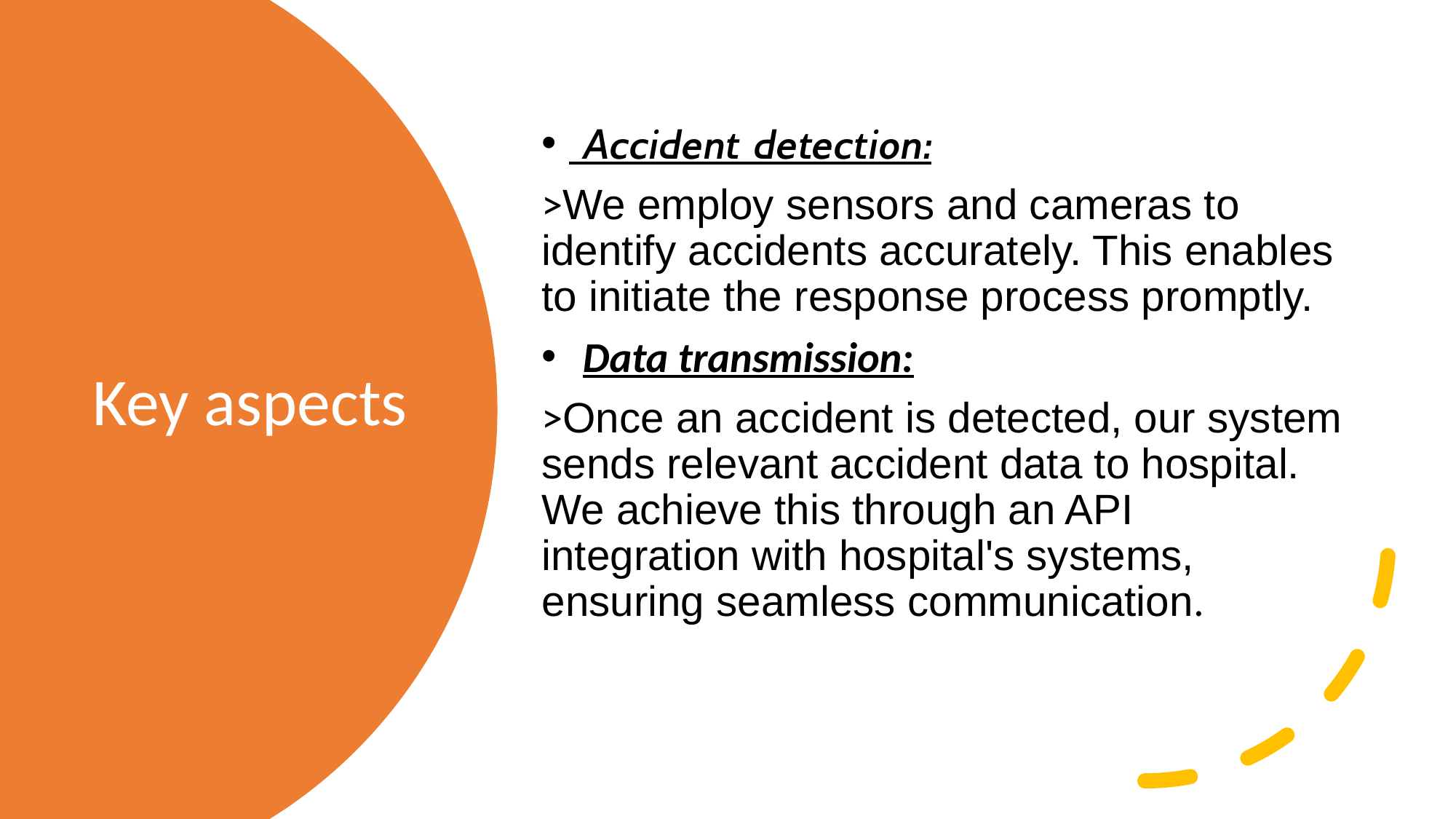

Accident detection:
>We employ sensors and cameras to identify accidents accurately. This enables to initiate the response process promptly.
Data transmission:
>Once an accident is detected, our system sends relevant accident data to hospital. We achieve this through an API integration with hospital's systems, ensuring seamless communication.

# Key aspects